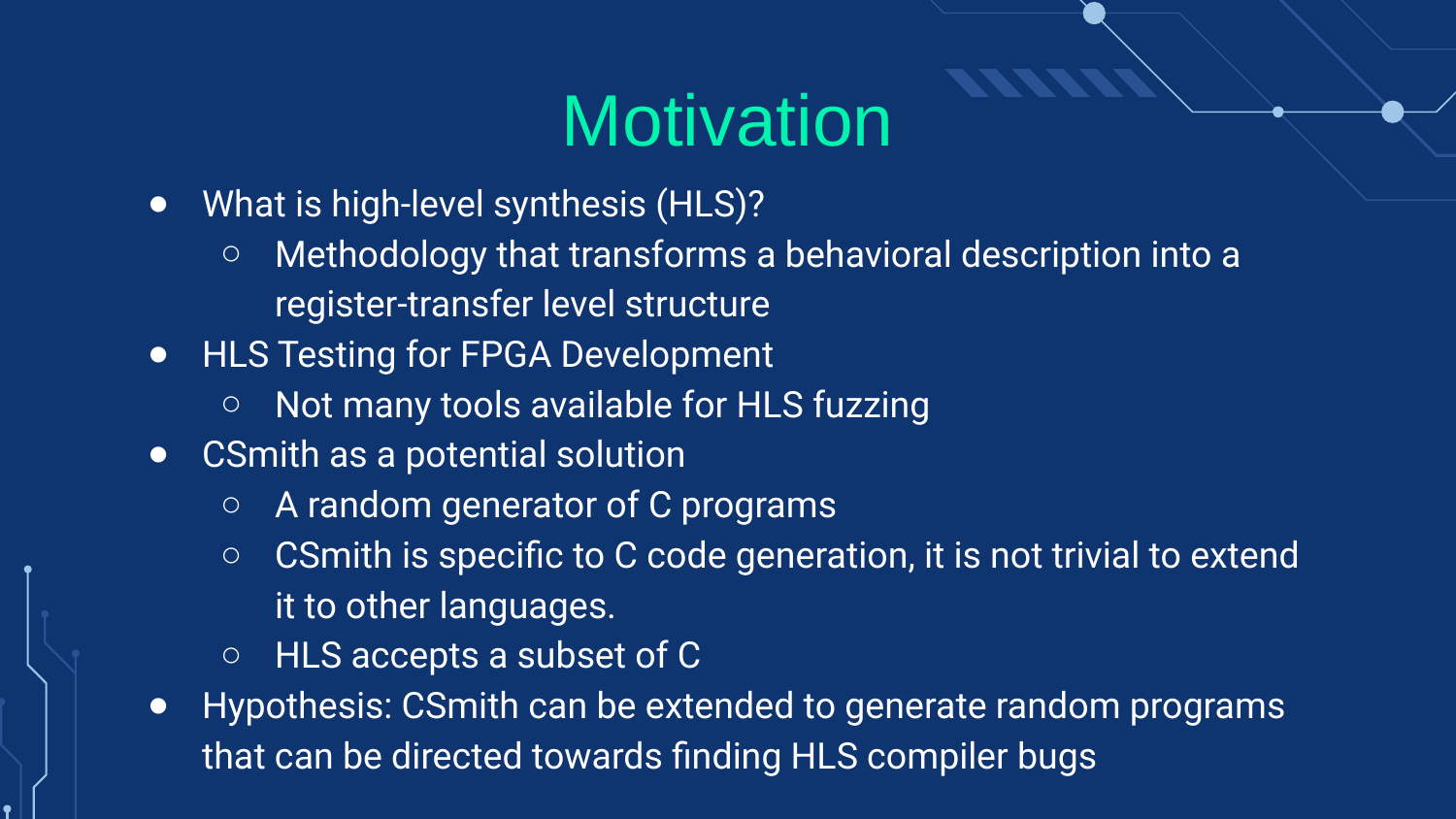

# Motivation
What is high-level synthesis (HLS)?
Methodology that transforms a behavioral description into a register-transfer level structure
HLS Testing for FPGA Development
Not many tools available for HLS fuzzing
CSmith as a potential solution
A random generator of C programs
CSmith is specific to C code generation, it is not trivial to extend it to other languages.
HLS accepts a subset of C
Hypothesis: CSmith can be extended to generate random programs that can be directed towards finding HLS compiler bugs